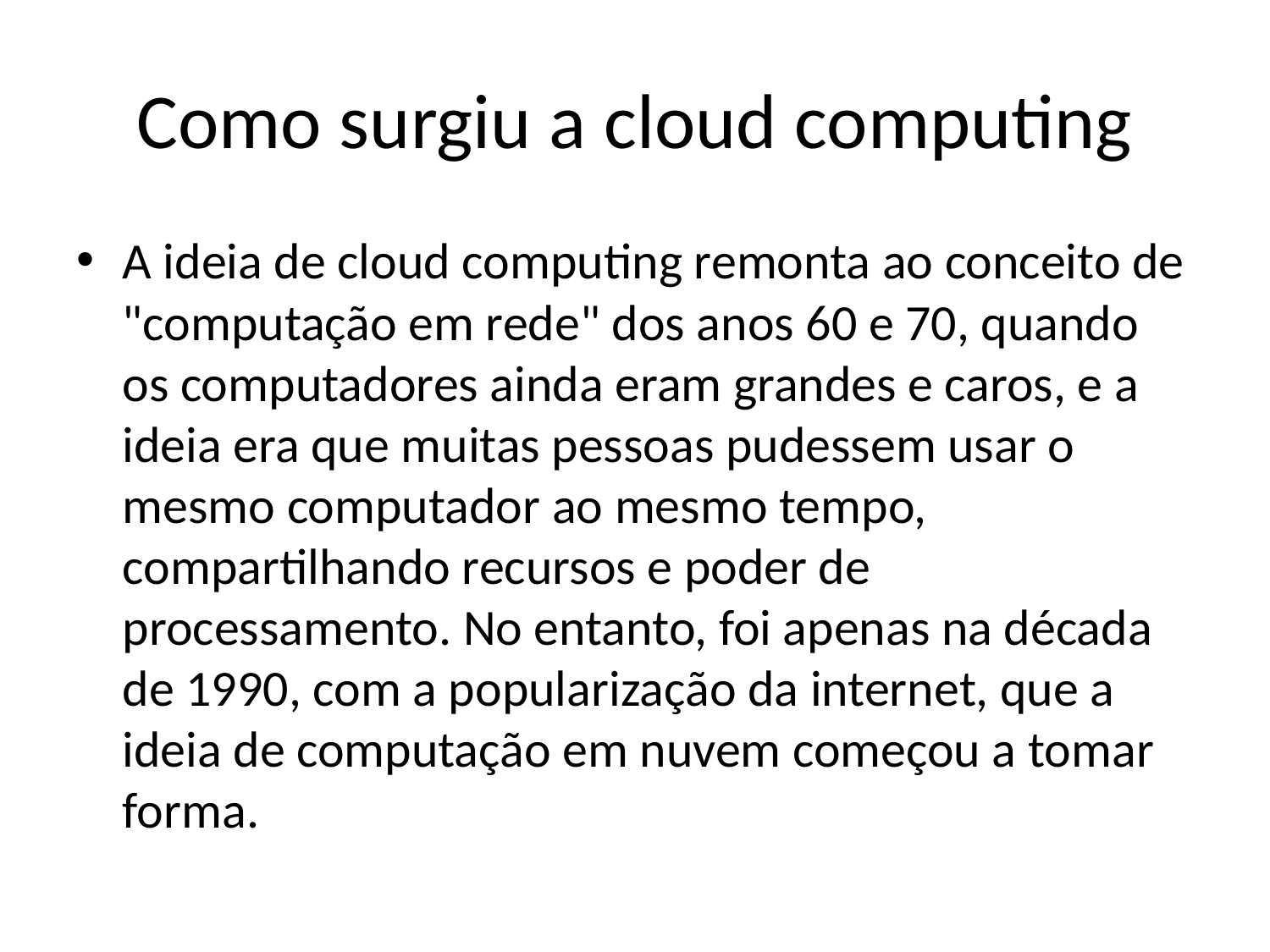

# Como surgiu a cloud computing
A ideia de cloud computing remonta ao conceito de "computação em rede" dos anos 60 e 70, quando os computadores ainda eram grandes e caros, e a ideia era que muitas pessoas pudessem usar o mesmo computador ao mesmo tempo, compartilhando recursos e poder de processamento. No entanto, foi apenas na década de 1990, com a popularização da internet, que a ideia de computação em nuvem começou a tomar forma.